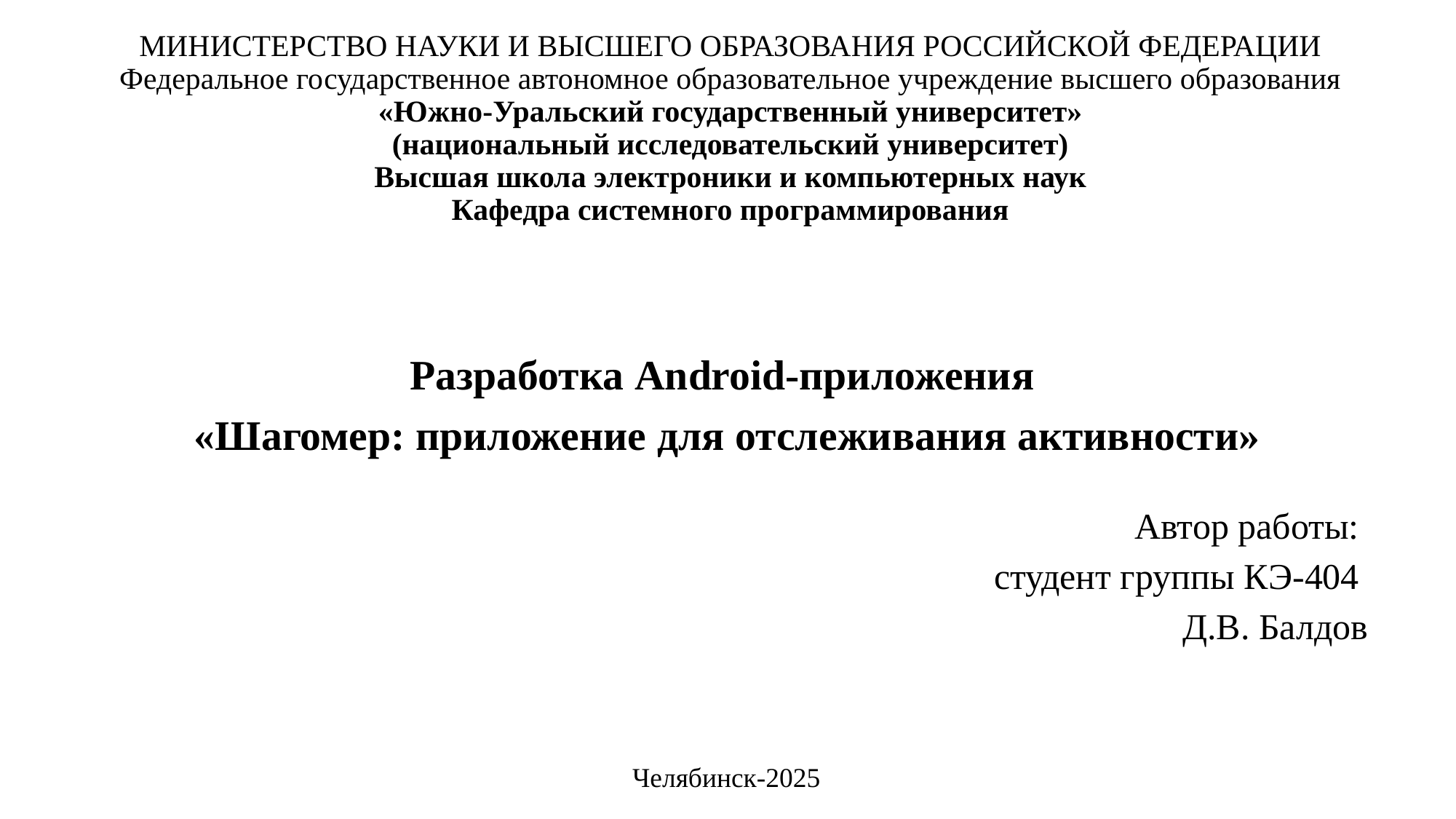

# МИНИСТЕРСТВО НАУКИ И ВЫСШЕГО ОБРАЗОВАНИЯ РОССИЙСКОЙ ФЕДЕРАЦИИ Федеральное государственное автономное образовательное учреждение высшего образования «Южно-Уральский государственный университет» (национальный исследовательский университет) Высшая школа электроники и компьютерных наук Кафедра системного программирования
Разработка Android-приложения
«Шагомер: приложение для отслеживания активности»
Автор работы:
студент группы КЭ-404
Д.В. Балдов
Челябинск-2025